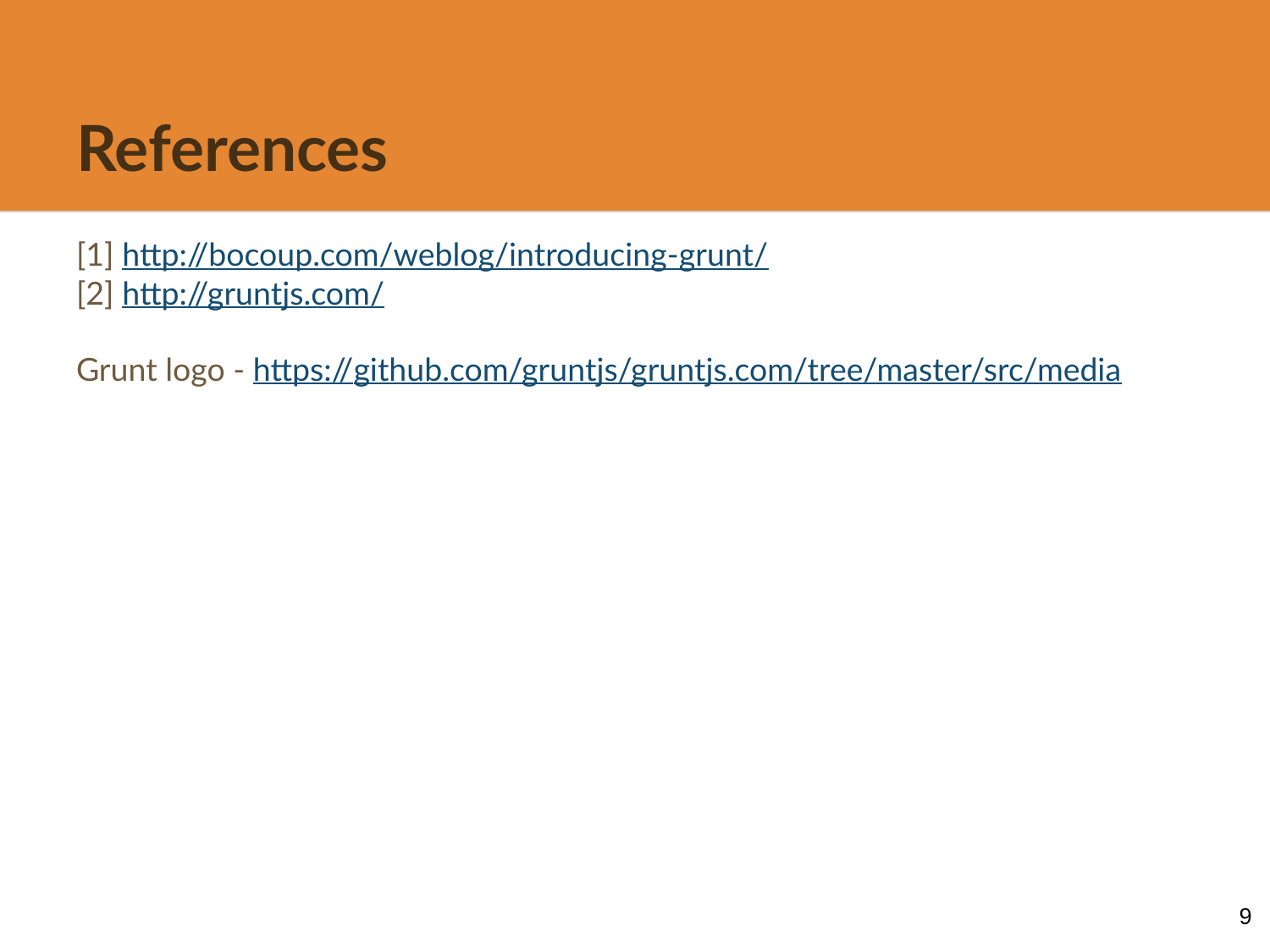

# References
[1] http://bocoup.com/weblog/introducing-grunt/
[2] http://gruntjs.com/

Grunt logo - https://github.com/gruntjs/gruntjs.com/tree/master/src/media

9